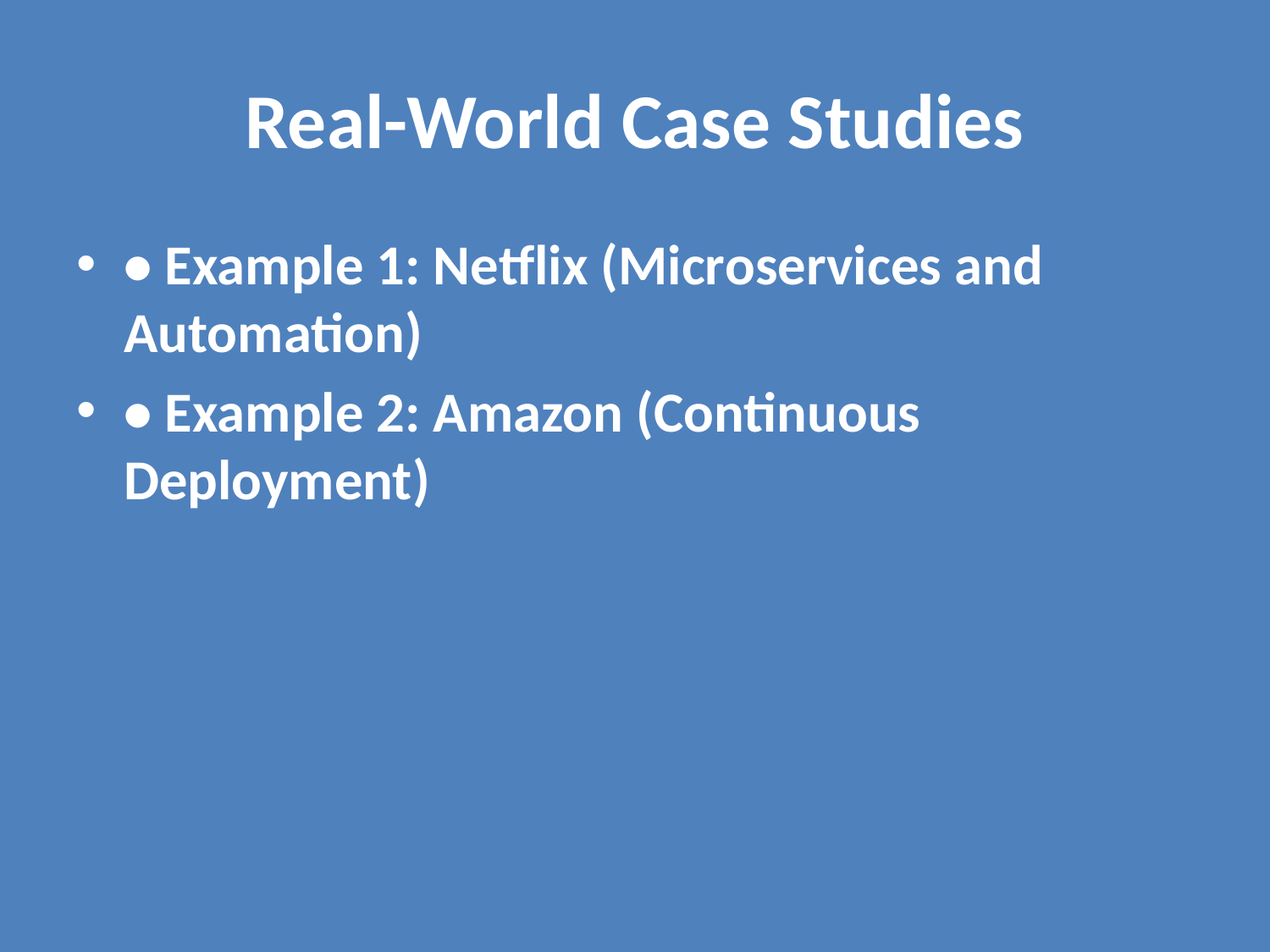

# Real-World Case Studies
• Example 1: Netflix (Microservices and Automation)
• Example 2: Amazon (Continuous Deployment)